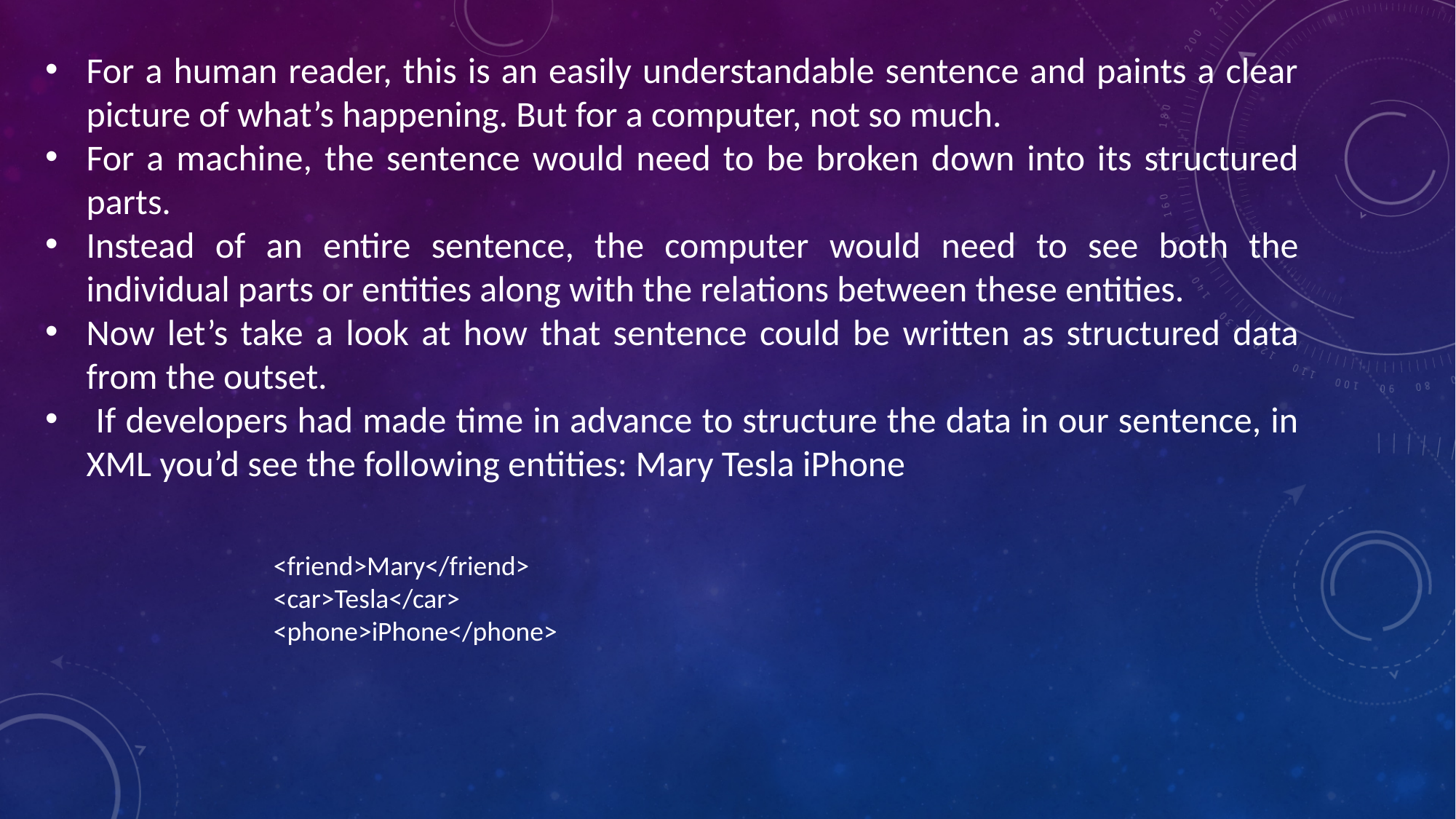

For a human reader, this is an easily understandable sentence and paints a clear picture of what’s happening. But for a computer, not so much.
For a machine, the sentence would need to be broken down into its structured parts.
Instead of an entire sentence, the computer would need to see both the individual parts or entities along with the relations between these entities.
Now let’s take a look at how that sentence could be written as structured data from the outset.
 If developers had made time in advance to structure the data in our sentence, in XML you’d see the following entities: Mary Tesla iPhone
<friend>Mary</friend>
<car>Tesla</car>
<phone>iPhone</phone>